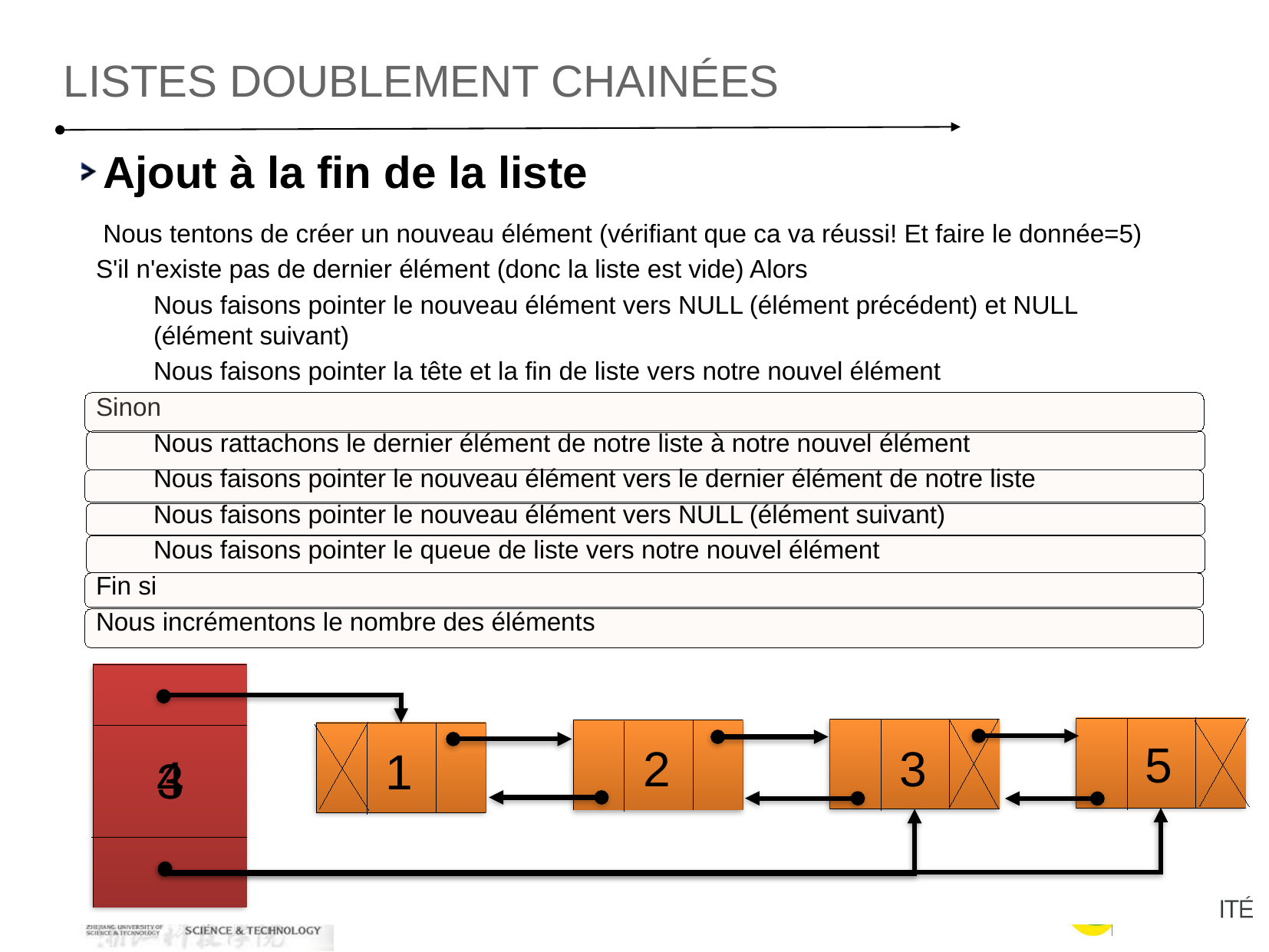

listes doublement chainées
Ajout à la fin de la liste

 Nous tentons de créer un nouveau élément (vérifiant que ca va réussi! Et faire le donnée=5)
S'il n'existe pas de dernier élément (donc la liste est vide) Alors
Nous faisons pointer le nouveau élément vers NULL (élément précédent) et NULL (élément suivant)
Nous faisons pointer la tête et la fin de liste vers notre nouvel élément
Sinon
Nous rattachons le dernier élément de notre liste à notre nouvel élément
Nous faisons pointer le nouveau élément vers le dernier élément de notre liste
Nous faisons pointer le nouveau élément vers NULL (élément suivant)
Nous faisons pointer le queue de liste vers notre nouvel élément
Fin si
Nous incrémentons le nombre des éléments

5
2
3
1
4
3